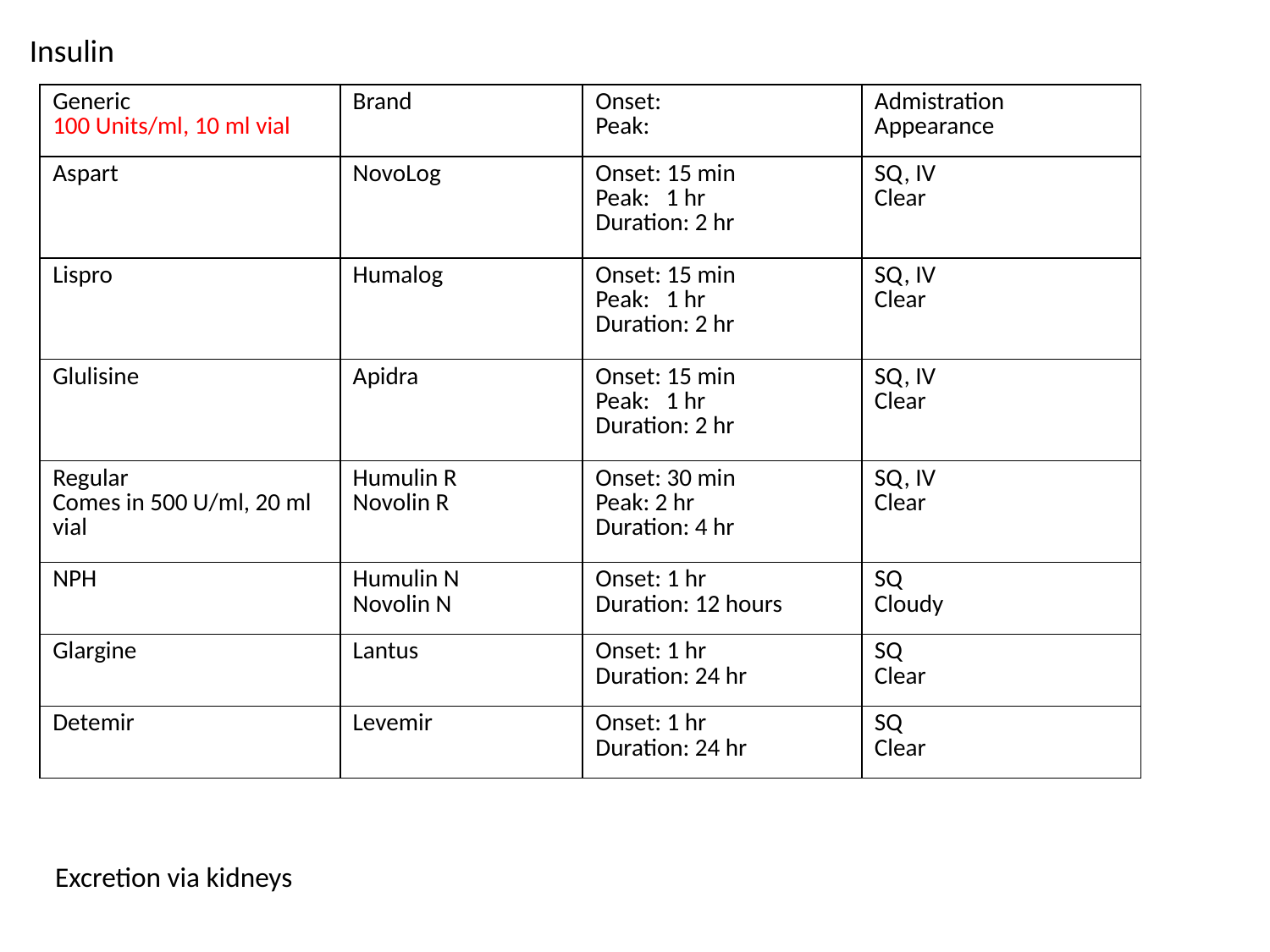

Insulin
| Generic 100 Units/ml, 10 ml vial | Brand | Onset: Peak: | Admistration Appearance |
| --- | --- | --- | --- |
| Aspart | NovoLog | Onset: 15 min Peak: 1 hr Duration: 2 hr | SQ, IV Clear |
| Lispro | Humalog | Onset: 15 min Peak: 1 hr Duration: 2 hr | SQ, IV Clear |
| Glulisine | Apidra | Onset: 15 min Peak: 1 hr Duration: 2 hr | SQ, IV Clear |
| Regular Comes in 500 U/ml, 20 ml vial | Humulin R Novolin R | Onset: 30 min Peak: 2 hr Duration: 4 hr | SQ, IV Clear |
| NPH | Humulin N Novolin N | Onset: 1 hr Duration: 12 hours | SQ Cloudy |
| Glargine | Lantus | Onset: 1 hr Duration: 24 hr | SQ Clear |
| Detemir | Levemir | Onset: 1 hr Duration: 24 hr | SQ Clear |
Excretion via kidneys